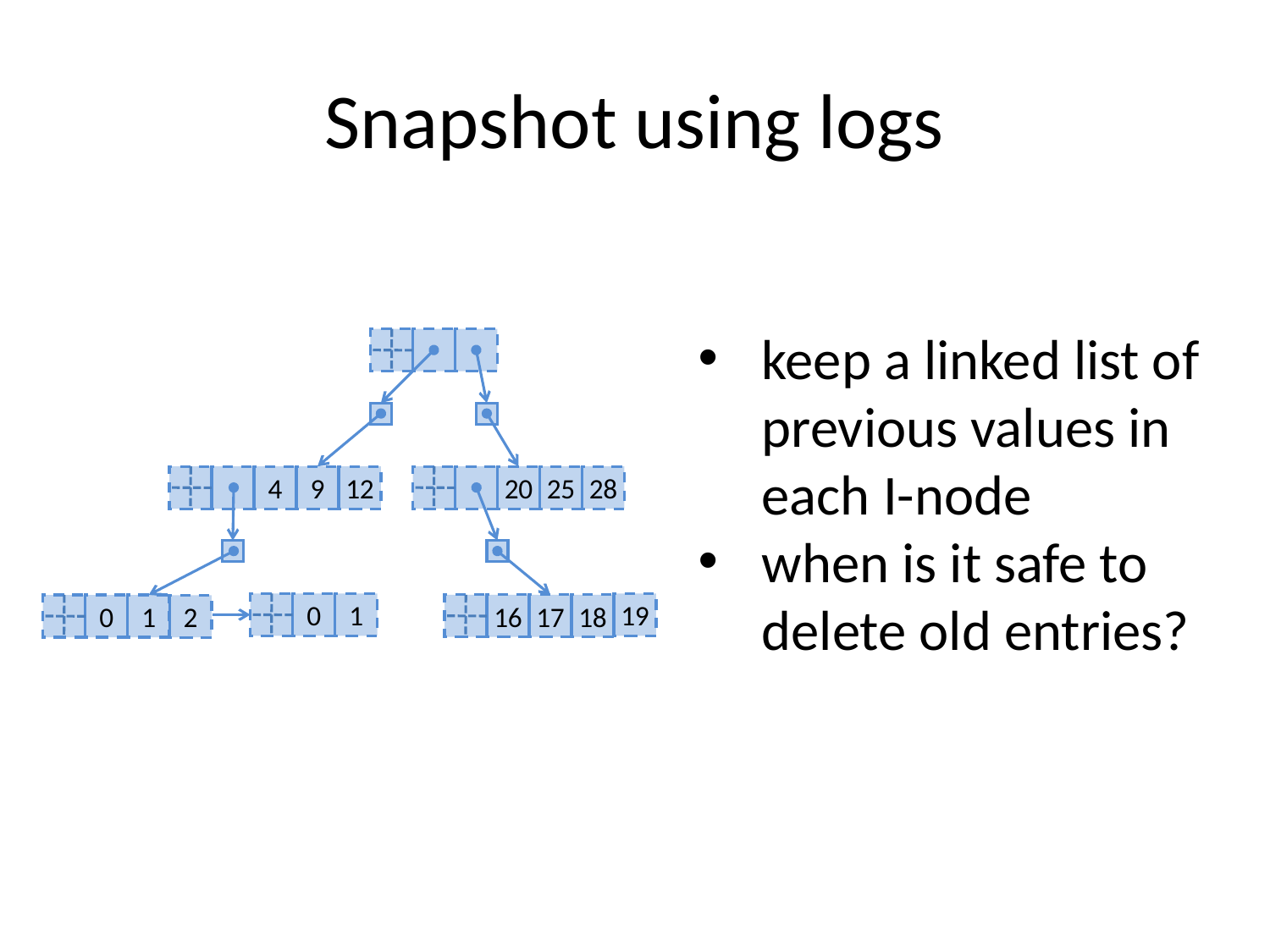

# Snapshot using logs
keep a linked list of previous values in each I-node
when is it safe to delete old entries?

4
9
12

20
25
28

0
1
19

16
17
18

0
1
2